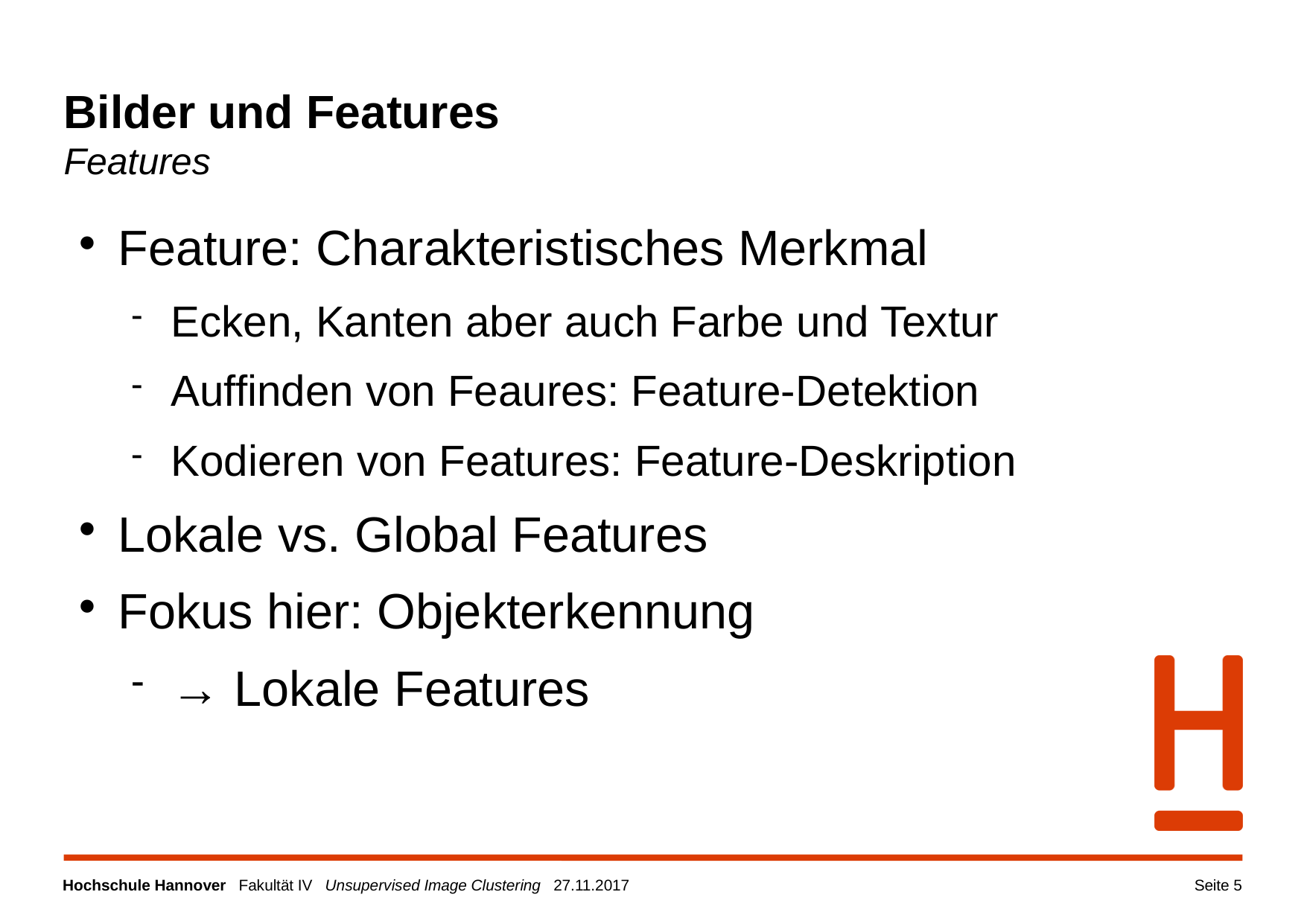

Bilder und Features
Features
Feature: Charakteristisches Merkmal
Ecken, Kanten aber auch Farbe und Textur
Auffinden von Feaures: Feature-Detektion
Kodieren von Features: Feature-Deskription
Lokale vs. Global Features
Fokus hier: Objekterkennung
→ Lokale Features

Seite 5